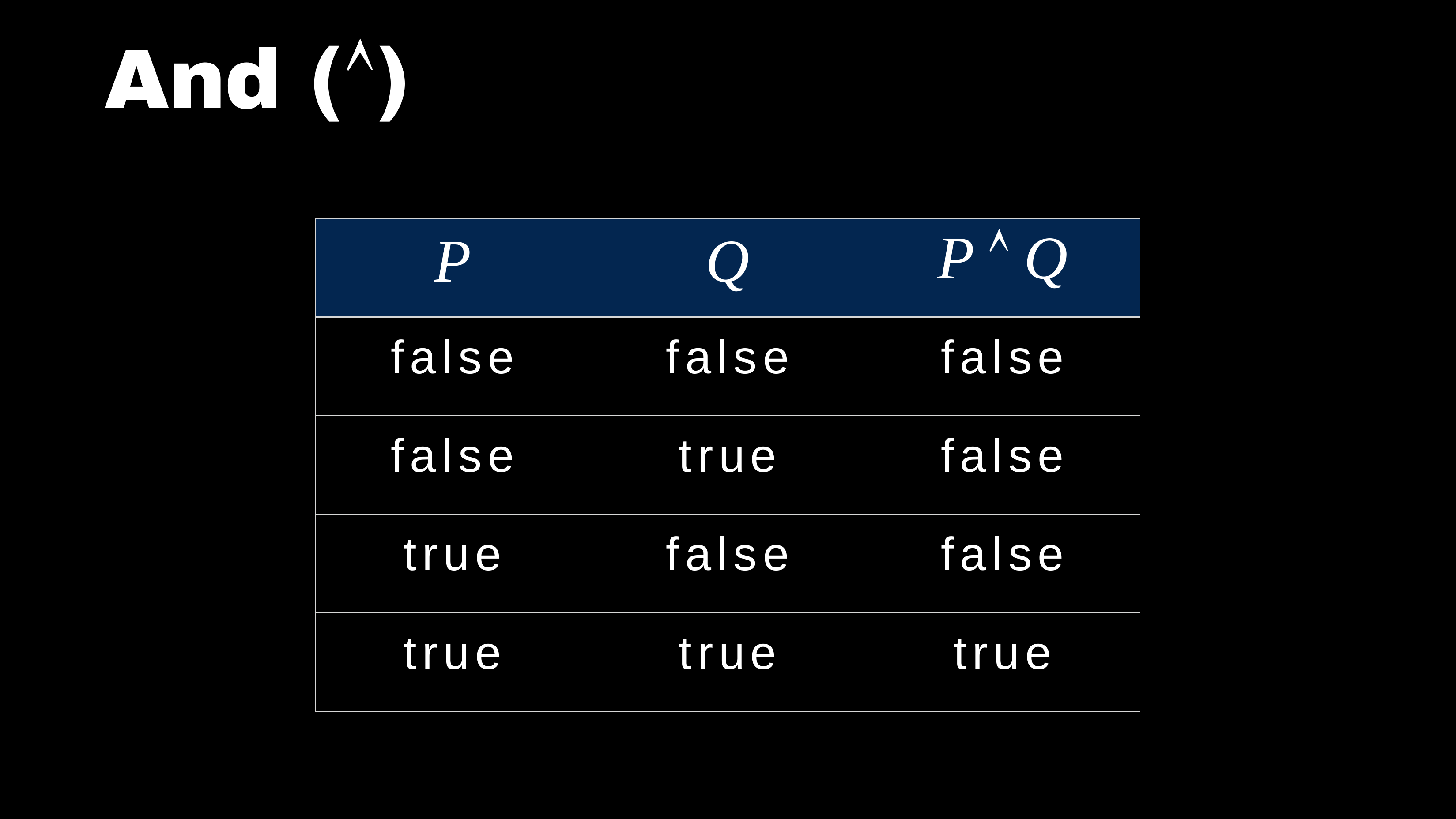

# And (∧)
| P | Q | P ∧ Q |
| --- | --- | --- |
| false | false | false |
| false | true | false |
| true | false | false |
| true | true | true |